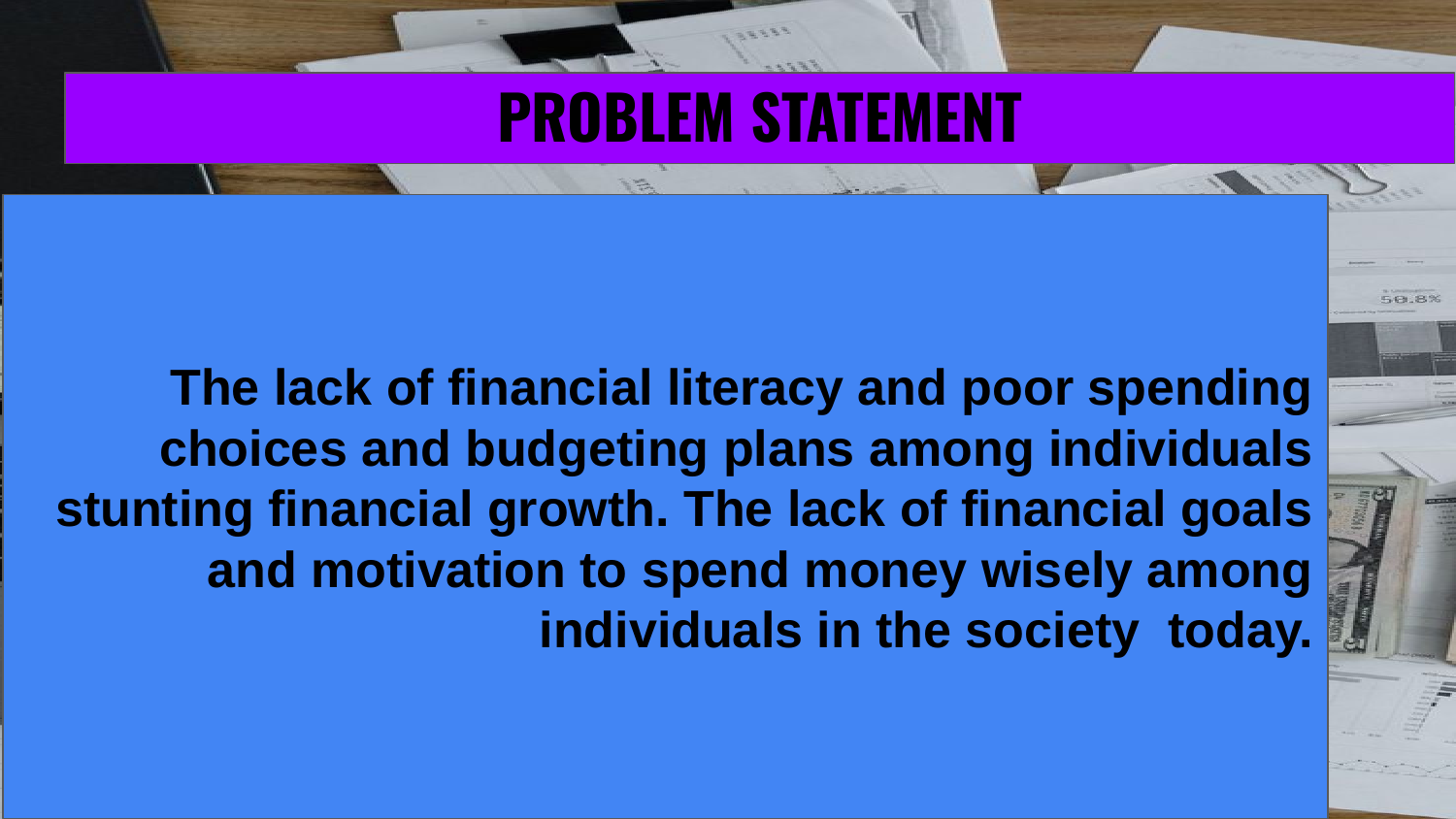

#
PROBLEM STATEMENT

The lack of financial literacy and poor spending choices and budgeting plans among individuals stunting financial growth. The lack of financial goals and motivation to spend money wisely among individuals in the society  today.